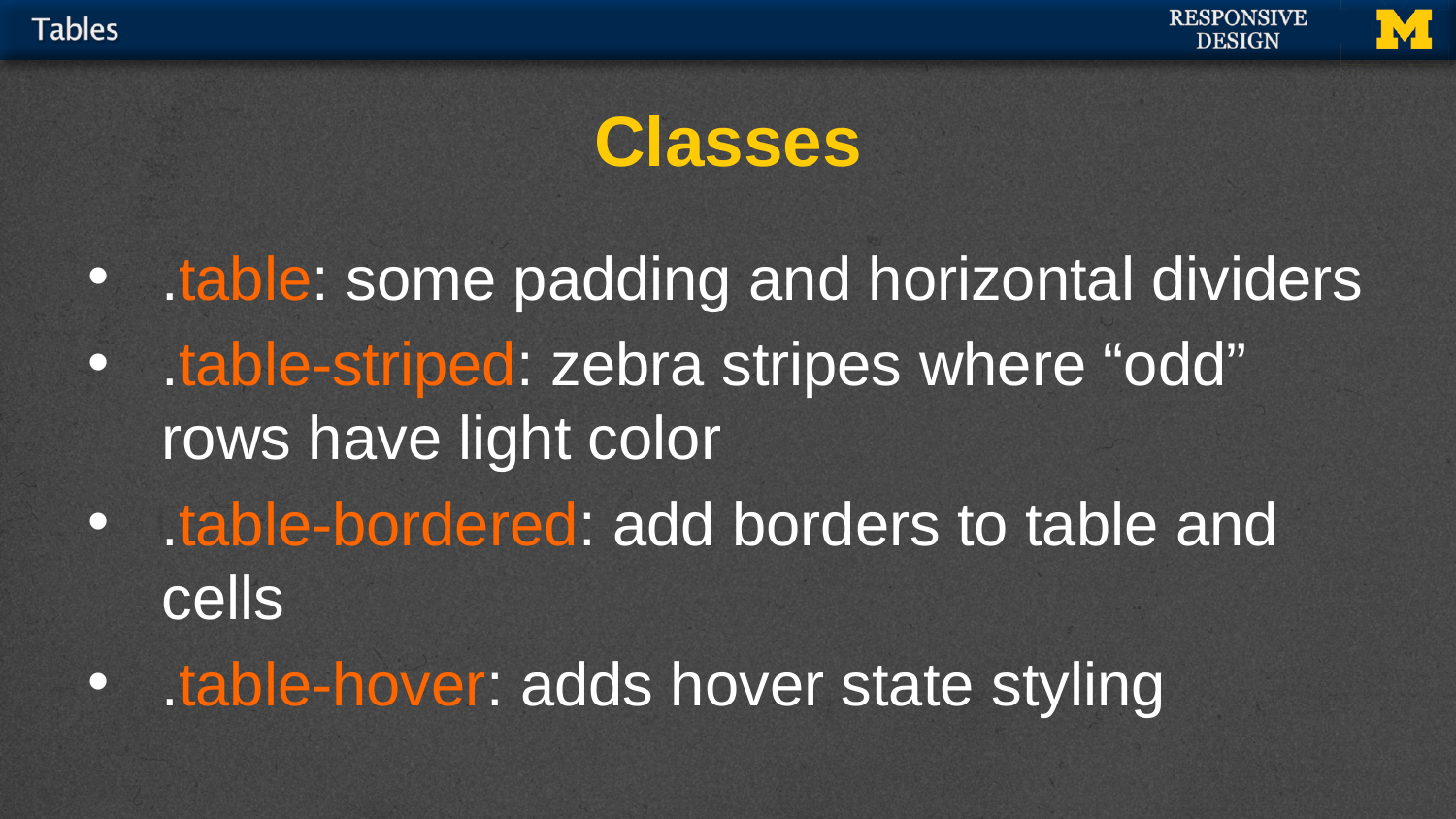

# Classes
.table: some padding and horizontal dividers
.table-striped: zebra stripes where “odd” rows have light color
.table-bordered: add borders to table and cells
.table-hover: adds hover state styling